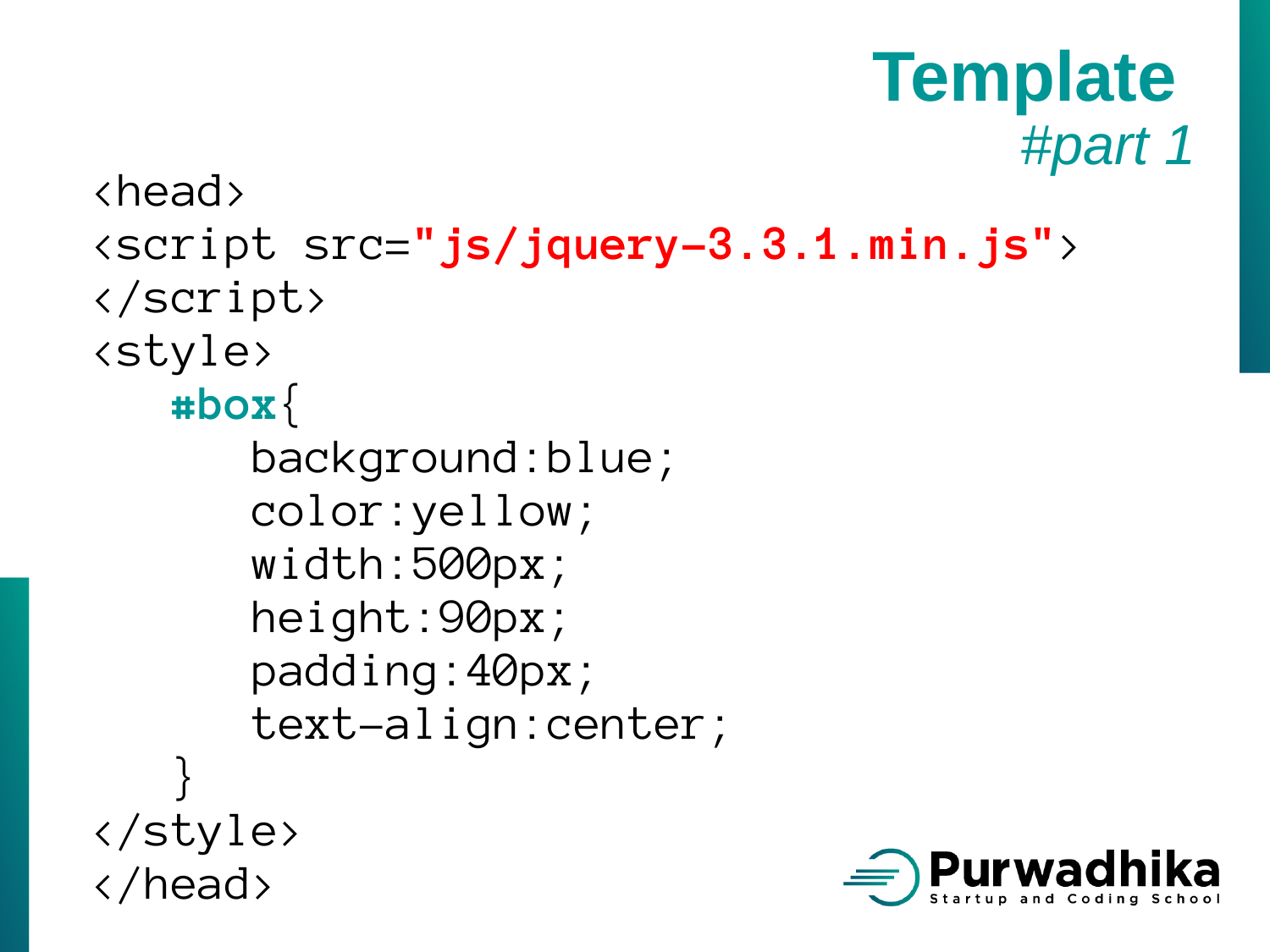

Template
#part 1
<head>
<script src="js/jquery-3.3.1.min.js">
</script>
<style>
   #box{
      background:blue;
      color:yellow;
      width:500px;
      height:90px;
      padding:40px;
      text-align:center;
   }
</style>
</head>